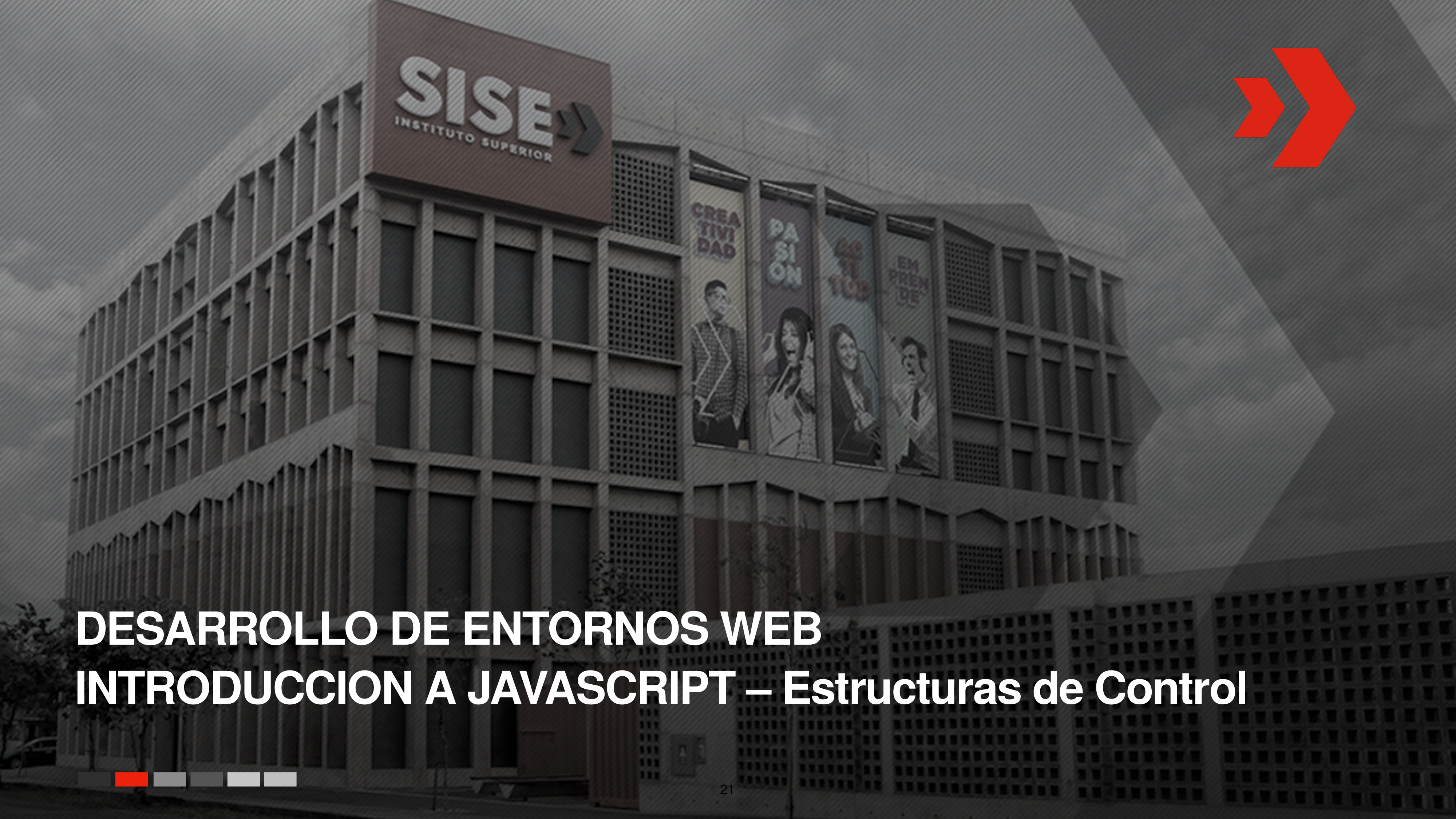

# DESARROLLO DE ENTORNOS WEB
INTRODUCCION A JAVASCRIPT – Estructuras de Control
21